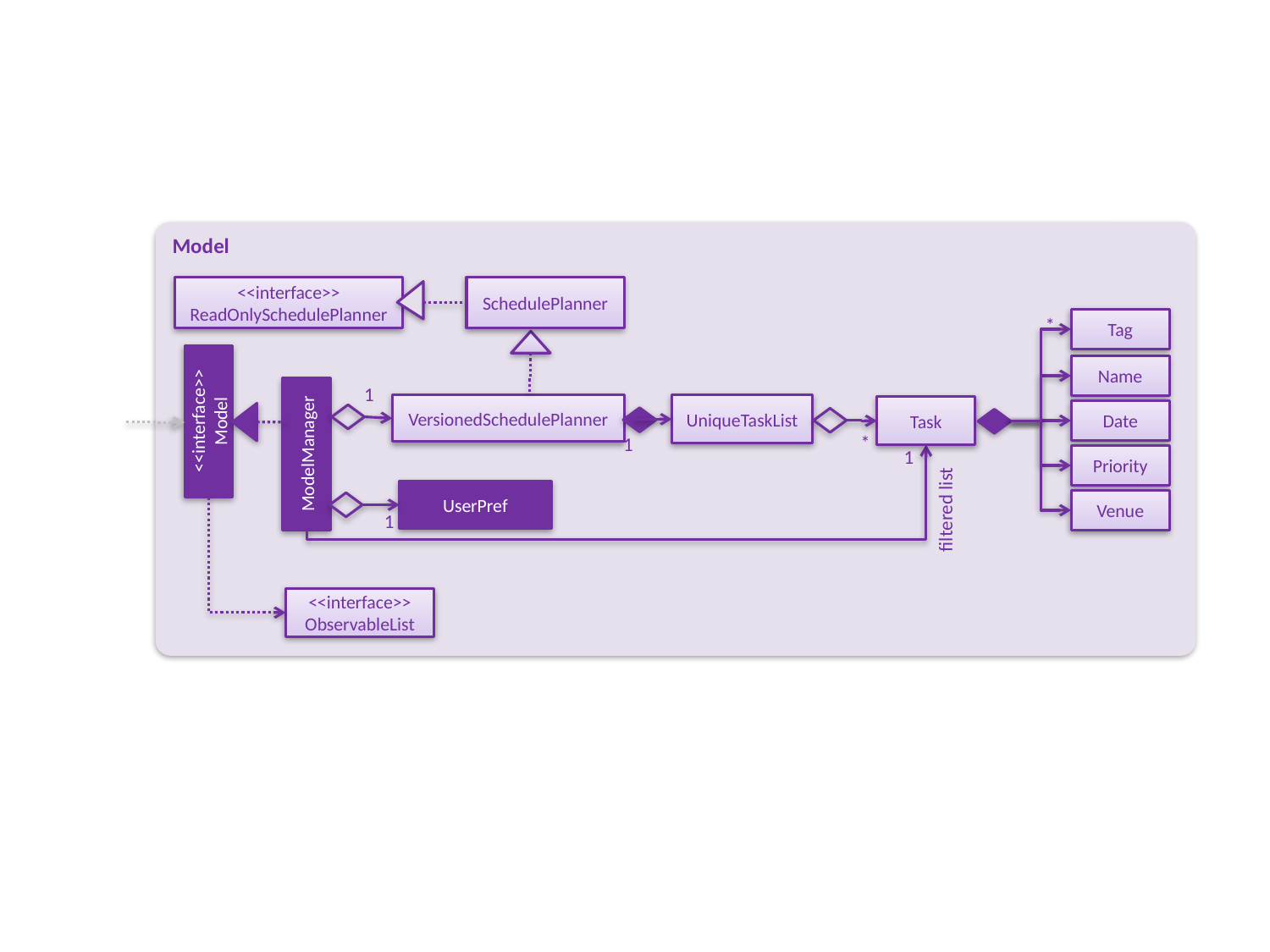

Model
<<interface>>
ReadOnlySchedulePlanner
SchedulePlanner

Tag
*

Name
1
VersionedSchedulePlanner
UniqueTaskList
Task
<<interface>>
Model
Date

ModelManager
*
1
1
Priority
UserPref
Venue

filtered list
1
<<interface>>
ObservableList